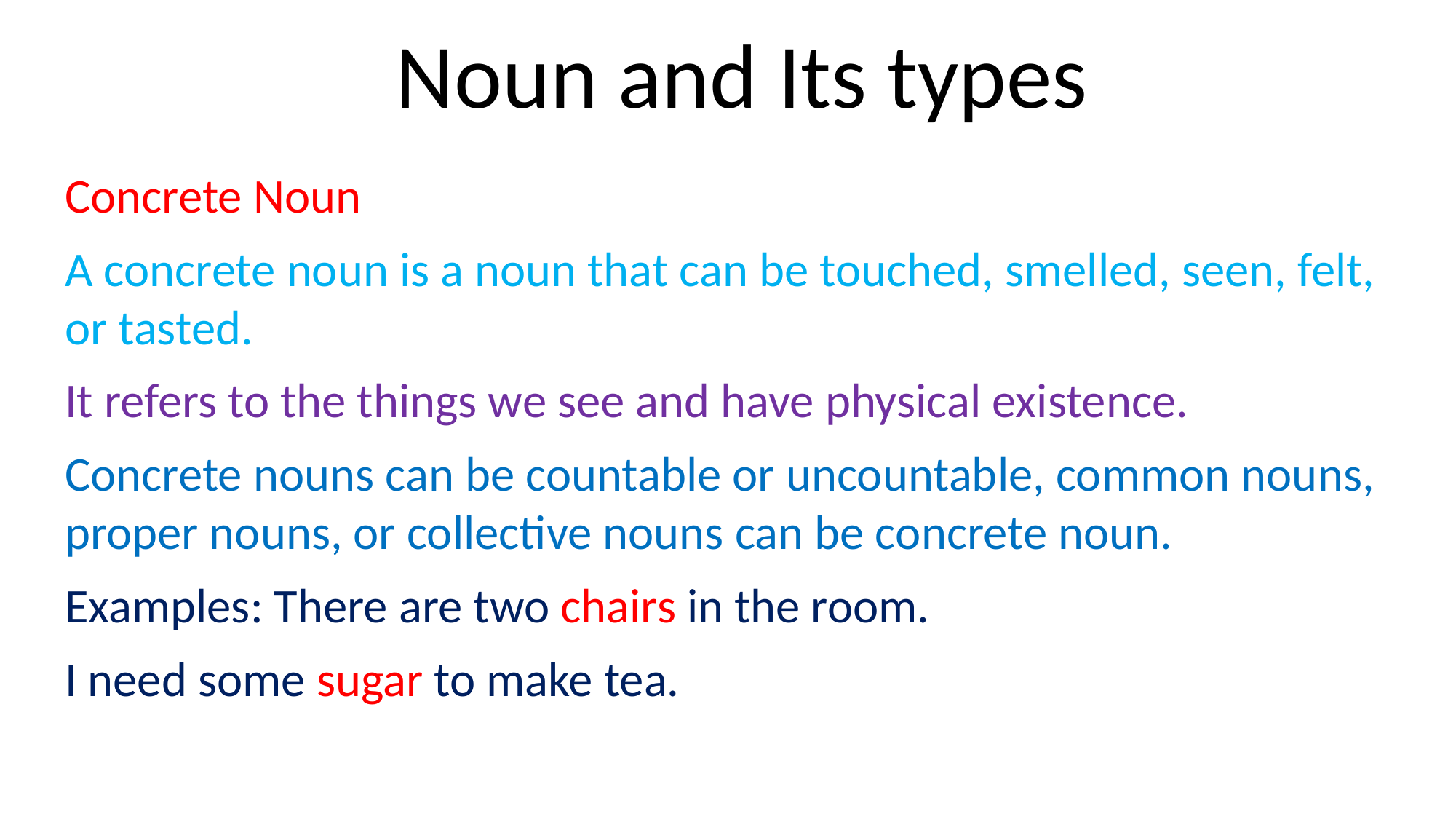

# Noun and Its types
Concrete Noun
A concrete noun is a noun that can be touched, smelled, seen, felt, or tasted.
It refers to the things we see and have physical existence.
Concrete nouns can be countable or uncountable, common nouns, proper nouns, or collective nouns can be concrete noun.
Examples: There are two chairs in the room.
I need some sugar to make tea.